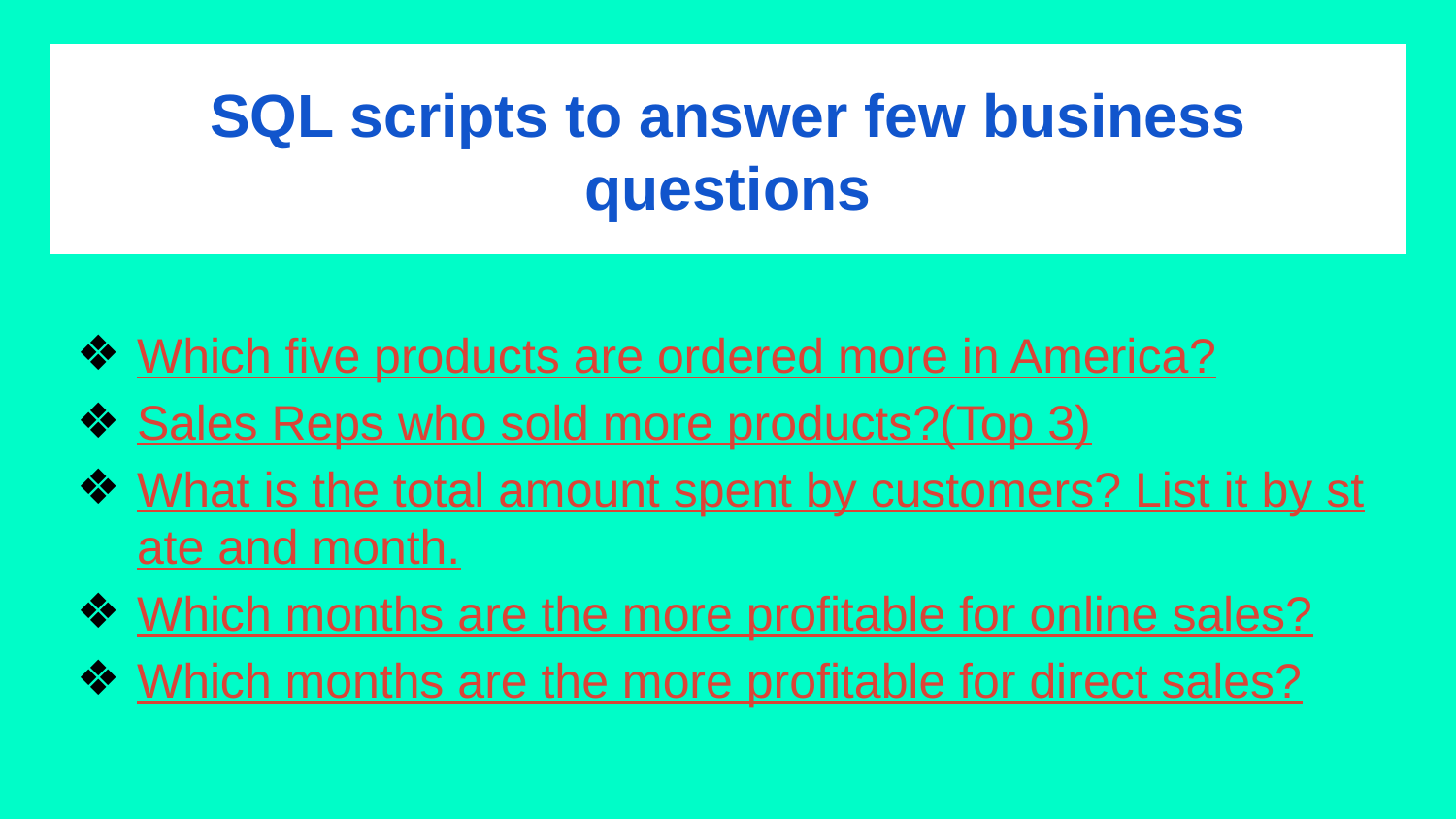

# SQL scripts to answer few business questions

Which five products are ordered more in America?
Sales Reps who sold more products?(Top 3)
What is the total amount spent by customers? List it by state and month.
Which months are the more profitable for online sales?
Which months are the more profitable for direct sales?